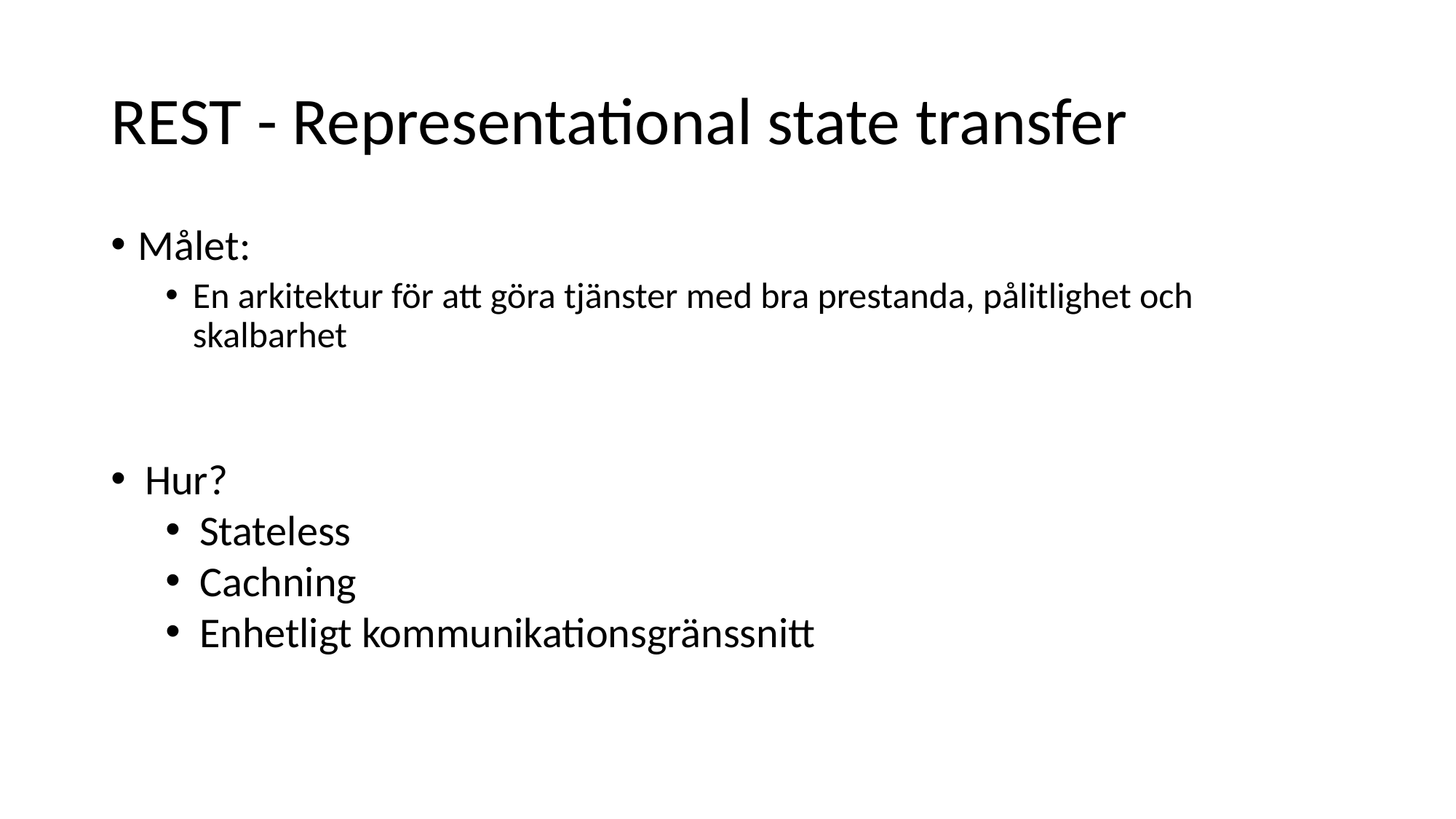

# REST - Representational state transfer
Målet:
En arkitektur för att göra tjänster med bra prestanda, pålitlighet och skalbarhet
Hur?
Stateless
Cachning
Enhetligt kommunikationsgränssnitt